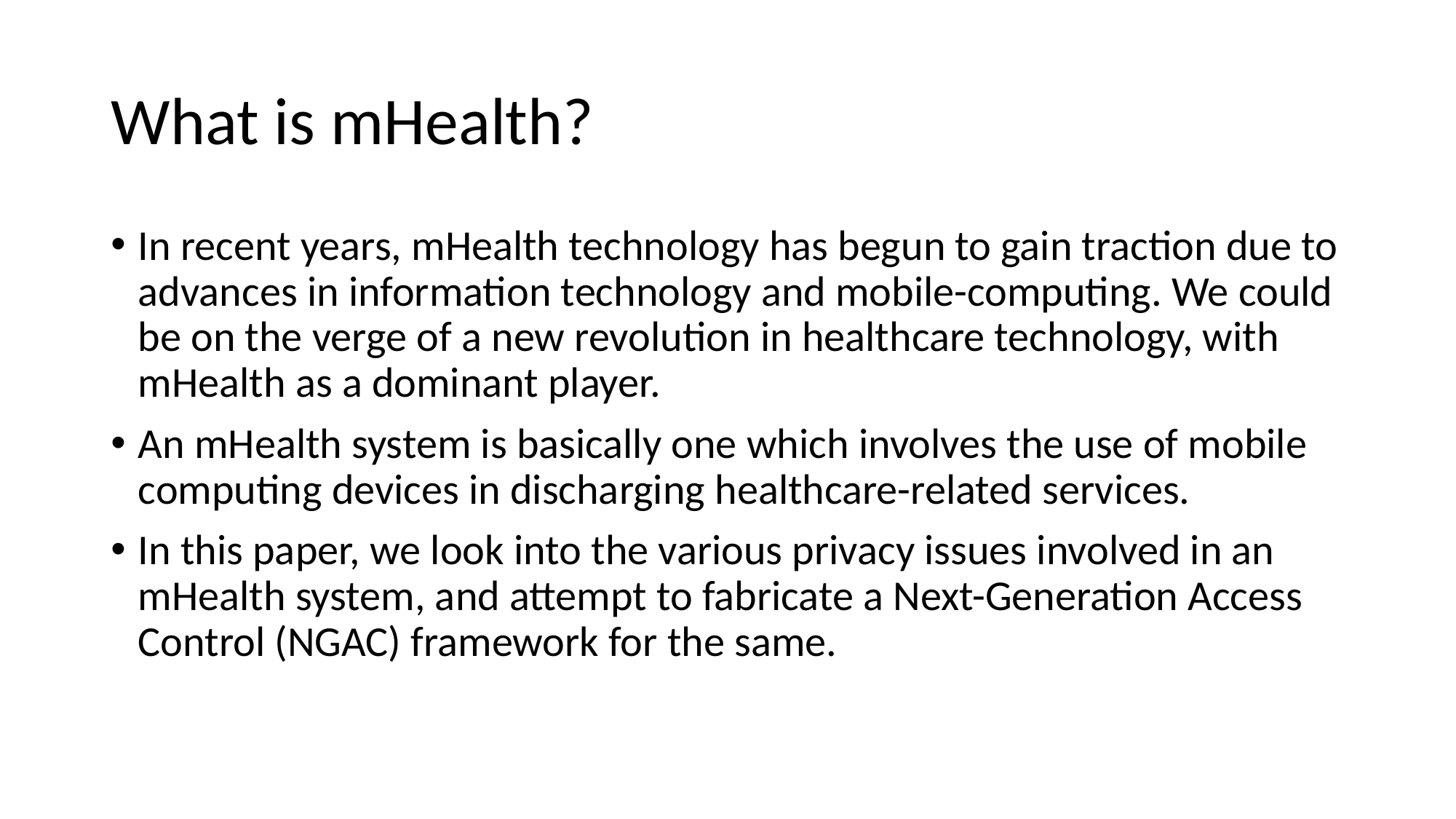

# What is mHealth?
In recent years, mHealth technology has begun to gain traction due to advances in information technology and mobile-computing. We could be on the verge of a new revolution in healthcare technology, with mHealth as a dominant player.
An mHealth system is basically one which involves the use of mobile computing devices in discharging healthcare-related services.
In this paper, we look into the various privacy issues involved in an mHealth system, and attempt to fabricate a Next-Generation Access Control (NGAC) framework for the same.